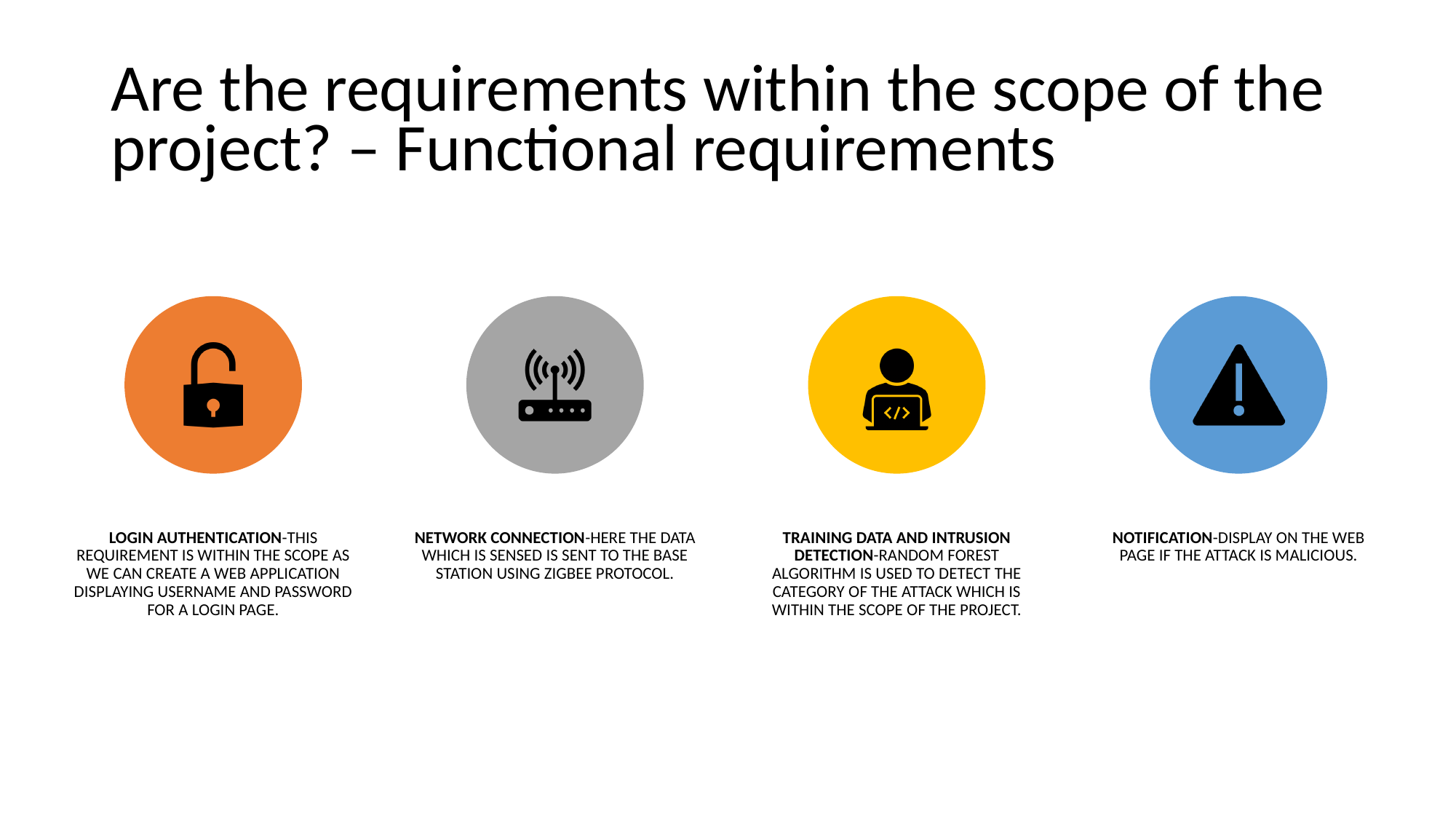

Are the requirements within the scope of the project? – Functional requirements
Login Authentication-This requirement is within the scope as we can create a web application displaying username and password for a login page.
Network Connection-Here the data which is sensed is sent to the base station using Zigbee protocol.
Training data and intrusion detection-Random forest algorithm is used to detect the category of the attack which is within the scope of the project.
Notification-Display on the web page if the attack is malicious.